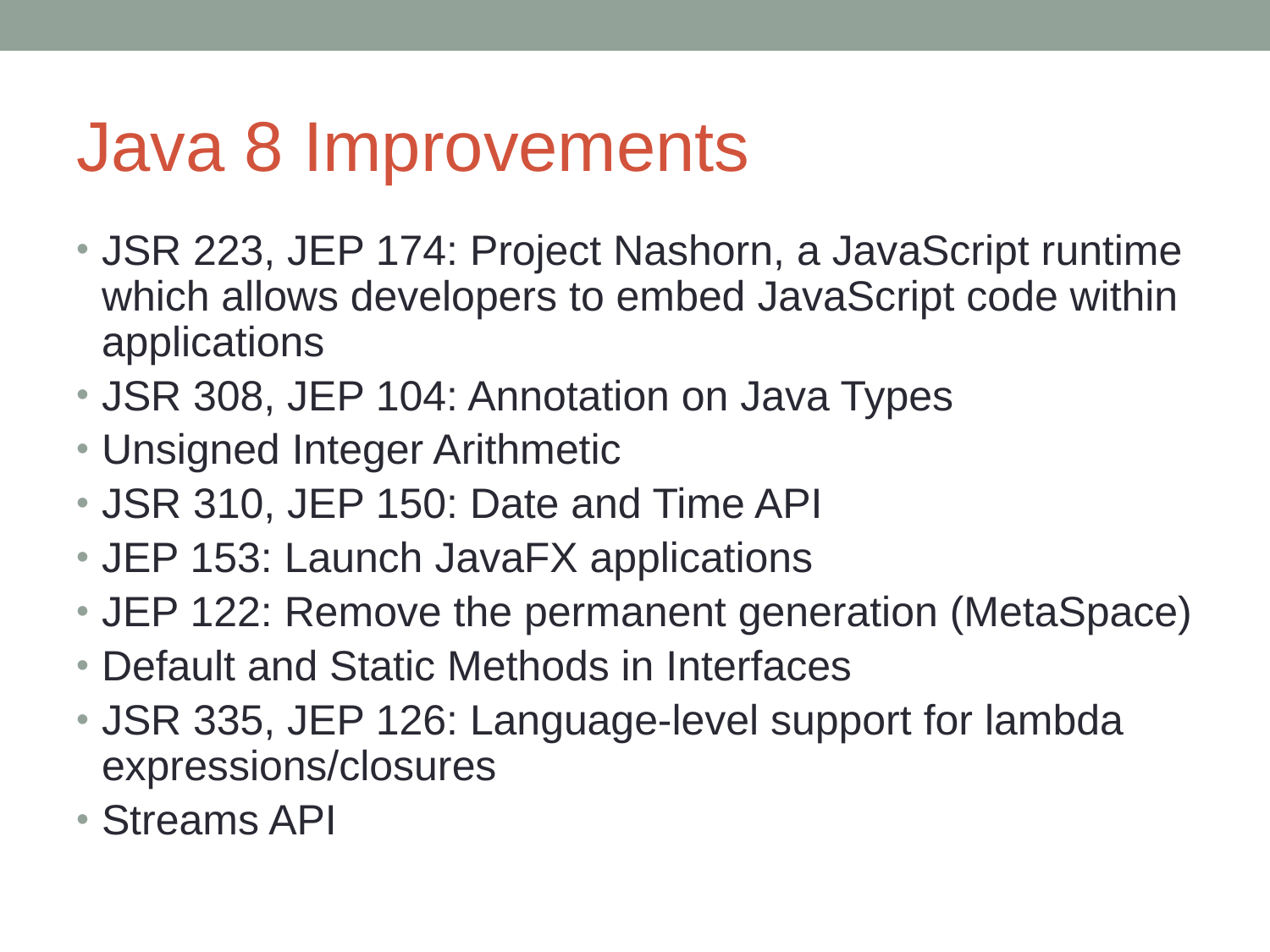

# Java 8 Improvements
JSR 223, JEP 174: Project Nashorn, a JavaScript runtime which allows developers to embed JavaScript code within applications
JSR 308, JEP 104: Annotation on Java Types
Unsigned Integer Arithmetic
JSR 310, JEP 150: Date and Time API
JEP 153: Launch JavaFX applications
JEP 122: Remove the permanent generation (MetaSpace)
Default and Static Methods in Interfaces
JSR 335, JEP 126: Language-level support for lambda expressions/closures
Streams API